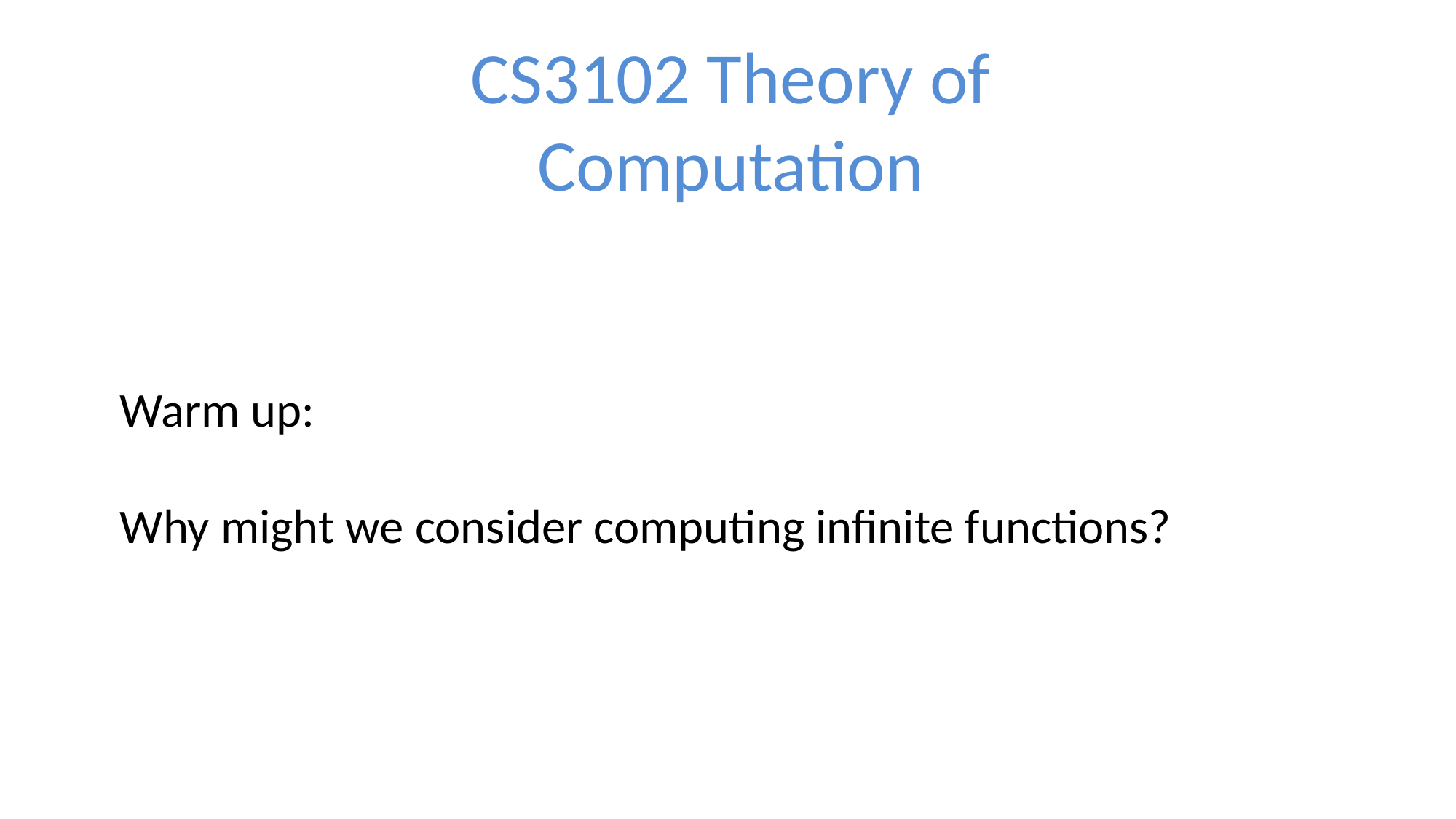

# CS3102 Theory of Computation
Warm up:

Why might we consider computing infinite functions?
1